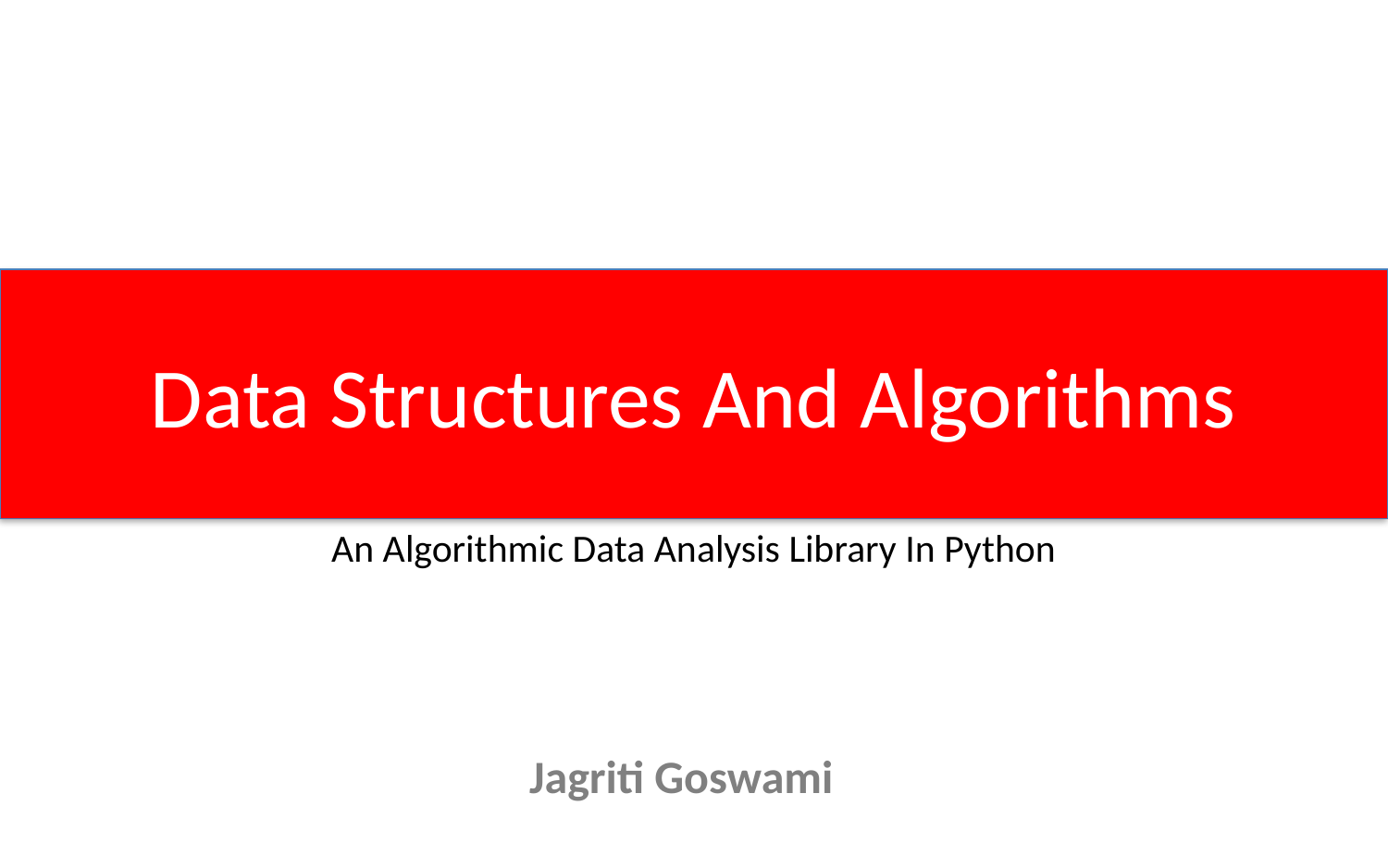

# Data Structures And Algorithms
An Algorithmic Data Analysis Library In Python
Jagriti Goswami